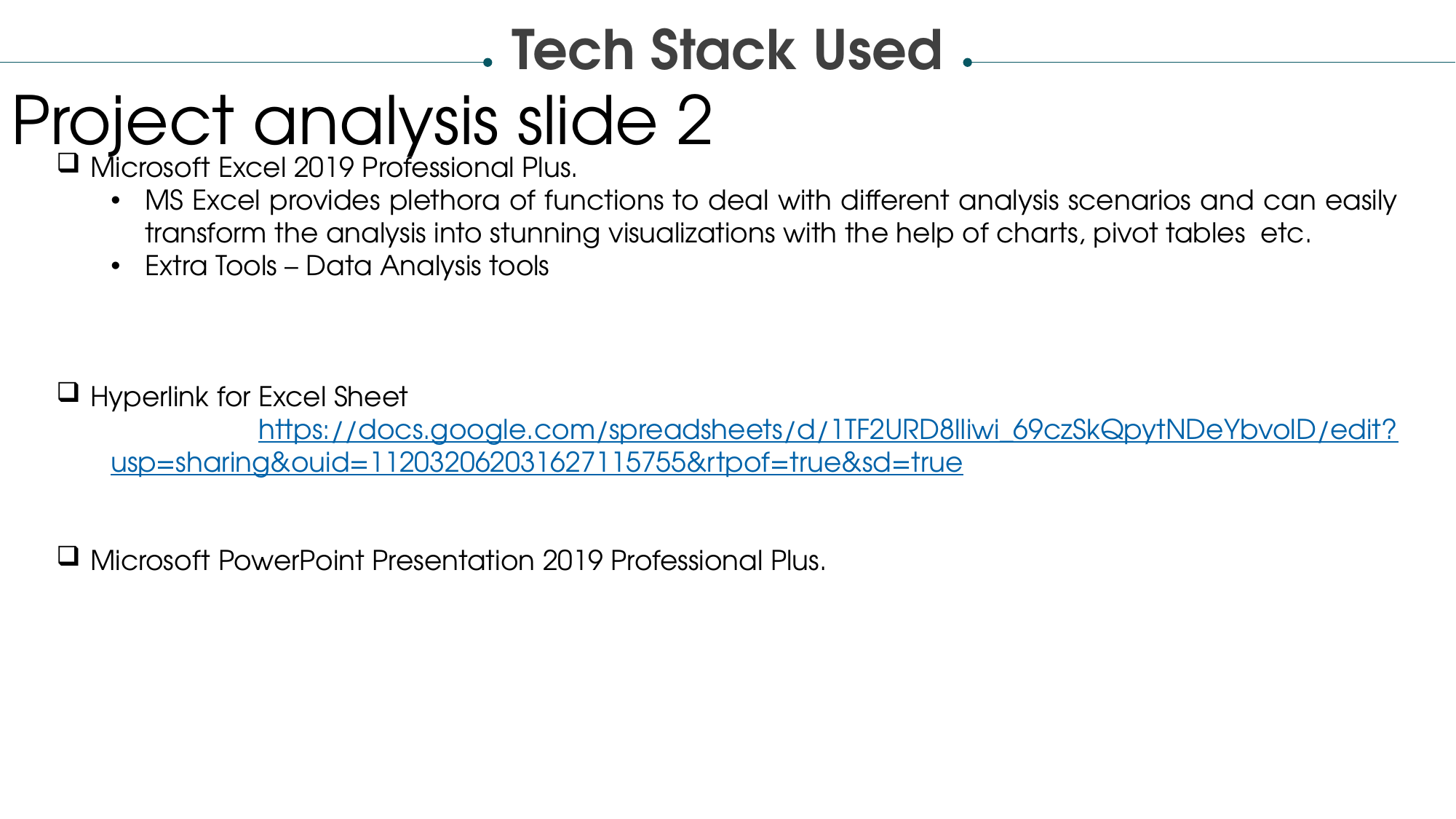

Tech Stack Used
Project analysis slide 2
Microsoft Excel 2019 Professional Plus.
MS Excel provides plethora of functions to deal with different analysis scenarios and can easily transform the analysis into stunning visualizations with the help of charts, pivot tables  etc.
Extra Tools – Data Analysis tools

Hyperlink for Excel Sheet
  https://docs.google.com/spreadsheets/d/1TF2URD8lIiwi_69czSkQpytNDeYbvolD/edit?usp=sharing&ouid=112032062031627115755&rtpof=true&sd=true

Microsoft PowerPoint Presentation 2019 Professional Plus.